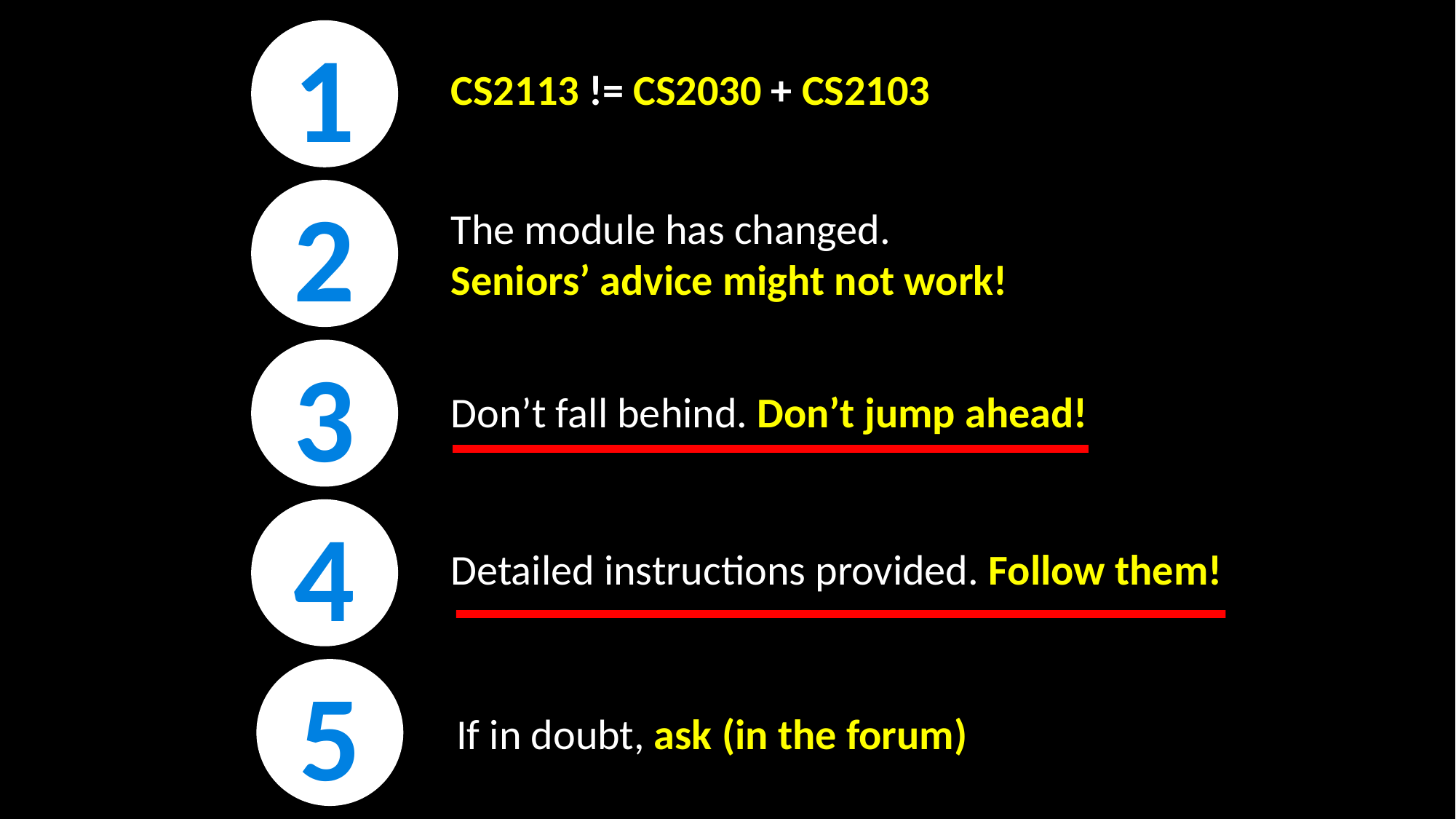

CS2113 != CS2030 + CS2103
1
2
The module has changed.
Seniors’ advice might not work!
3
Don’t fall behind. Don’t jump ahead!

4
# Detailed instructions provided. Follow them!

5
If in doubt, ask (in the forum)